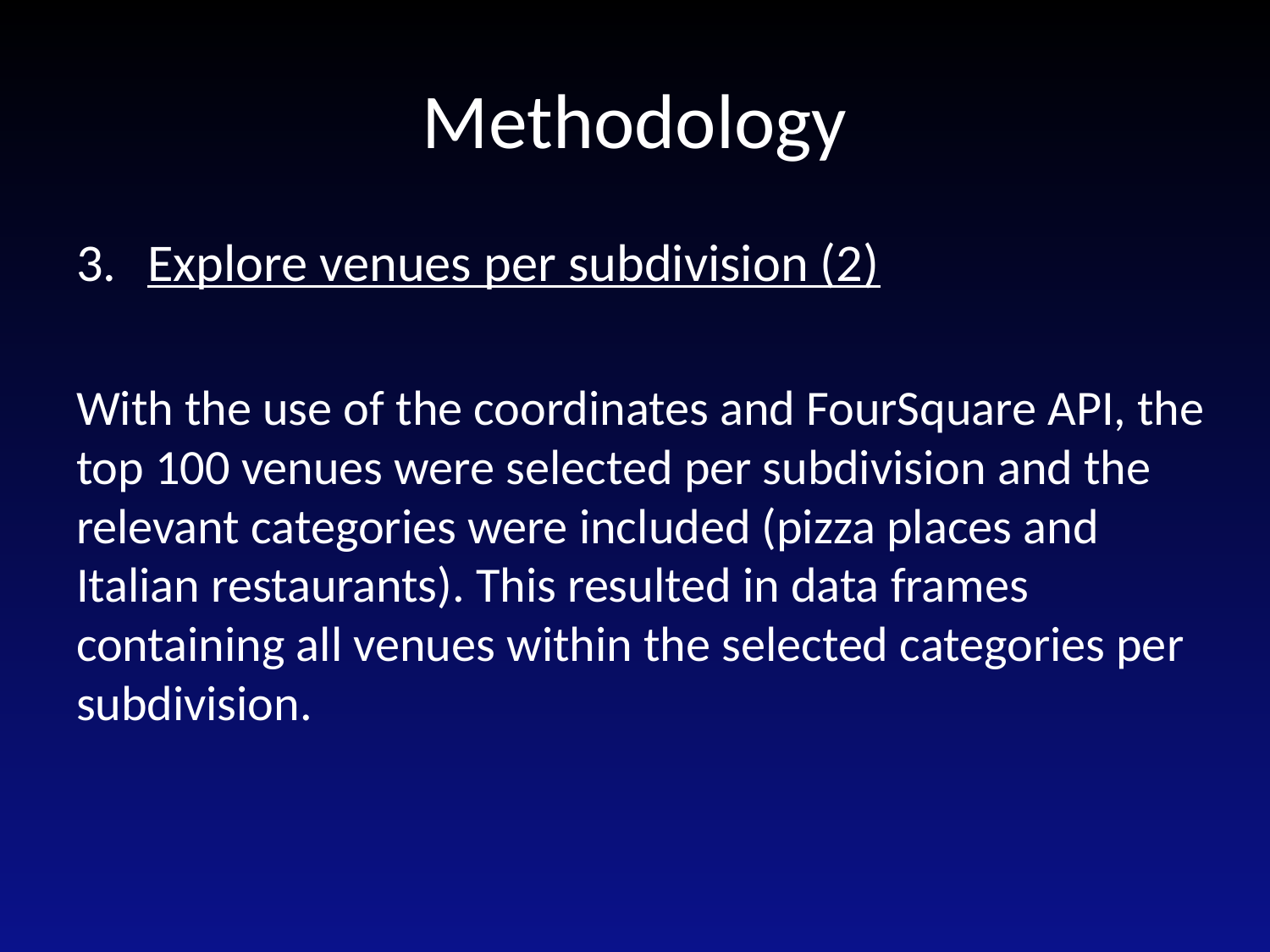

# Methodology
Explore venues per subdivision (2)

With the use of the coordinates and FourSquare API, the top 100 venues were selected per subdivision and the relevant categories were included (pizza places and Italian restaurants). This resulted in data frames containing all venues within the selected categories per subdivision.